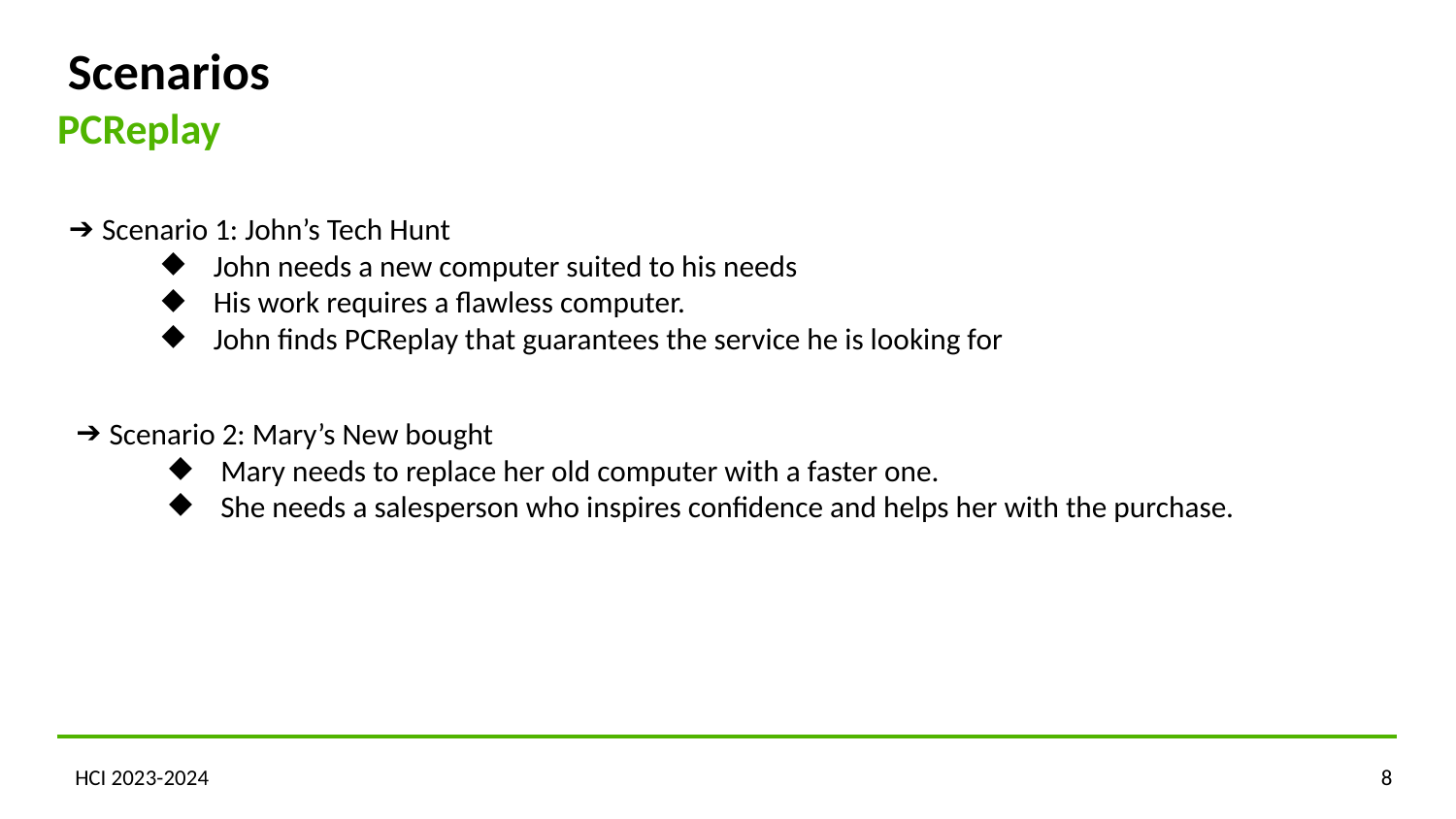

Scenarios
PCReplay

Scenario 1: John’s Tech Hunt
John needs a new computer suited to his needs
His work requires a flawless computer.
John finds PCReplay that guarantees the service he is looking for

Scenario 2: Mary’s New bought
Mary needs to replace her old computer with a faster one.
She needs a salesperson who inspires confidence and helps her with the purchase.

HCI 2023-2024
8